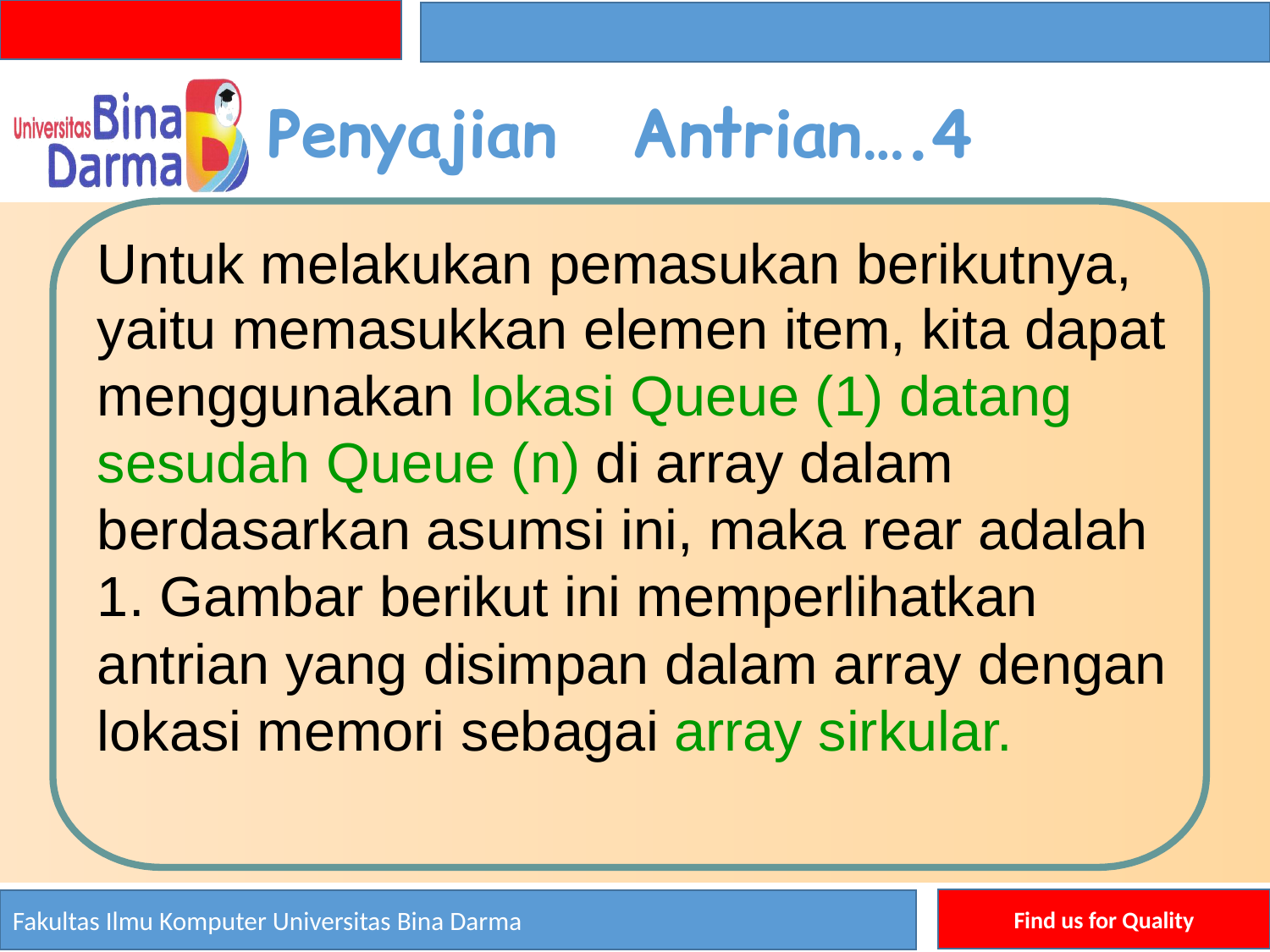

Penyajian
Antrian….4

Untuk melakukan pemasukan berikutnya,
yaitu memasukkan elemen item, kita dapat menggunakan lokasi Queue (1) datang sesudah Queue (n) di array dalam berdasarkan asumsi ini, maka rear adalah
1. Gambar berikut ini memperlihatkan antrian yang disimpan dalam array dengan lokasi memori sebagai array sirkular.